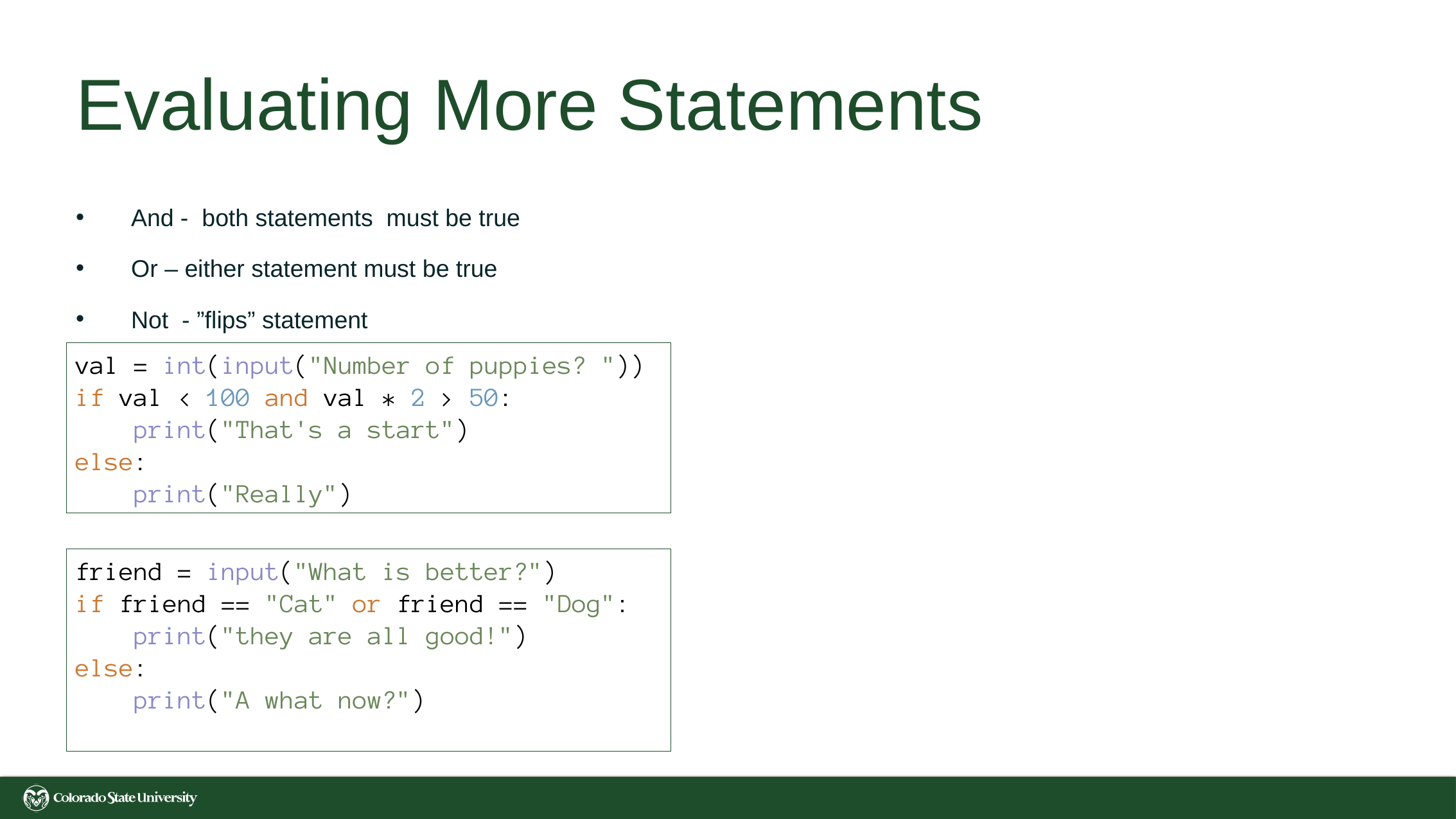

# Evaluating More Statements
And -  both statements  must be true
Or – either statement must be true
Not  - ”flips” statement
val = int(input("Number of puppies? "))
if val < 100 and val * 2 > 50:
    print("That's a start")
else:
    print("Really")
friend = input("What is better?")
if friend == "Cat" or friend == "Dog":
    print("they are all good!")
else:
    print("A what now?")